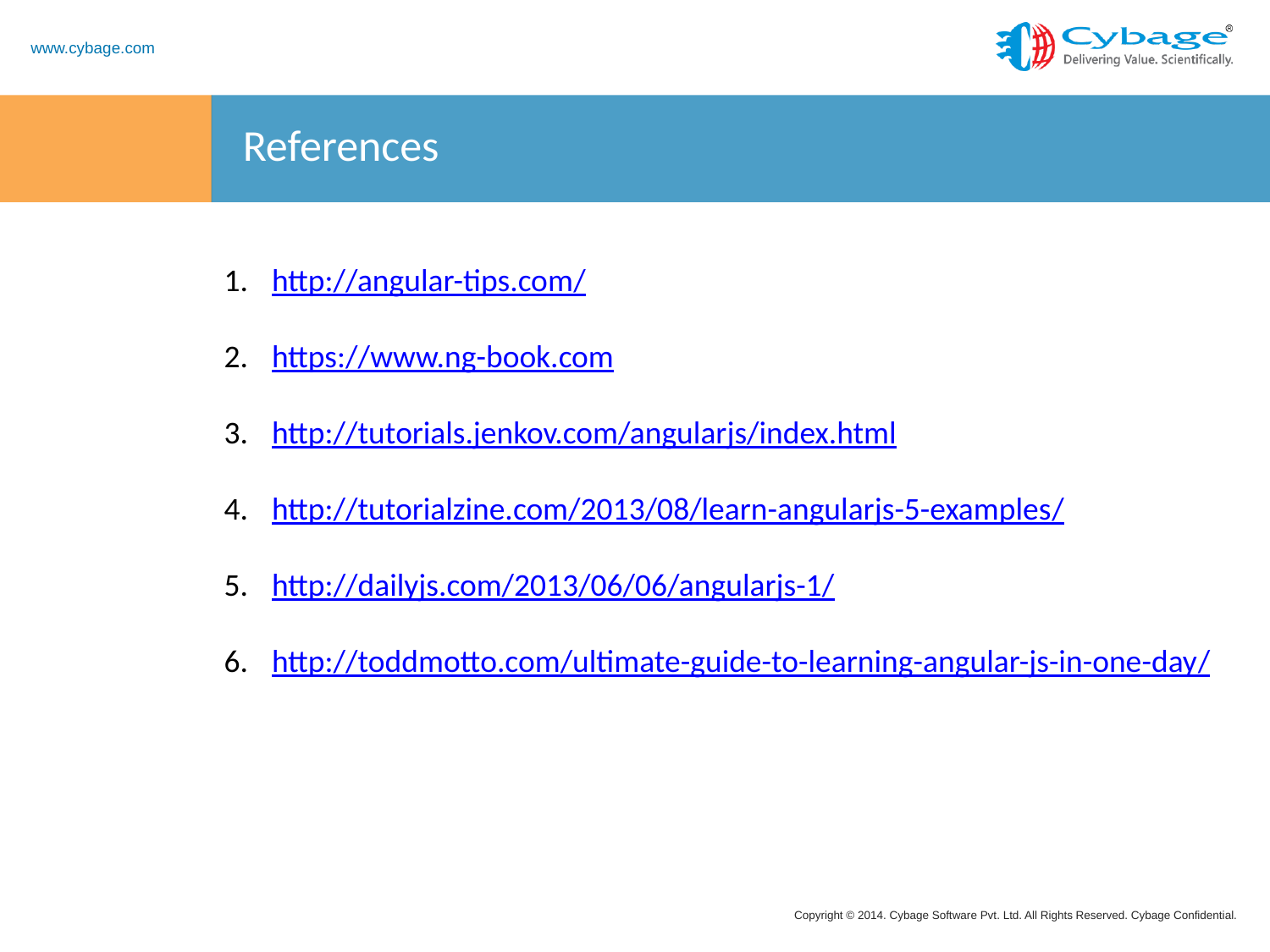

# References
http://angular-tips.com/

https://www.ng-book.com

http://tutorials.jenkov.com/angularjs/index.html

http://tutorialzine.com/2013/08/learn-angularjs-5-examples/

http://dailyjs.com/2013/06/06/angularjs-1/

http://toddmotto.com/ultimate-guide-to-learning-angular-js-in-one-day/